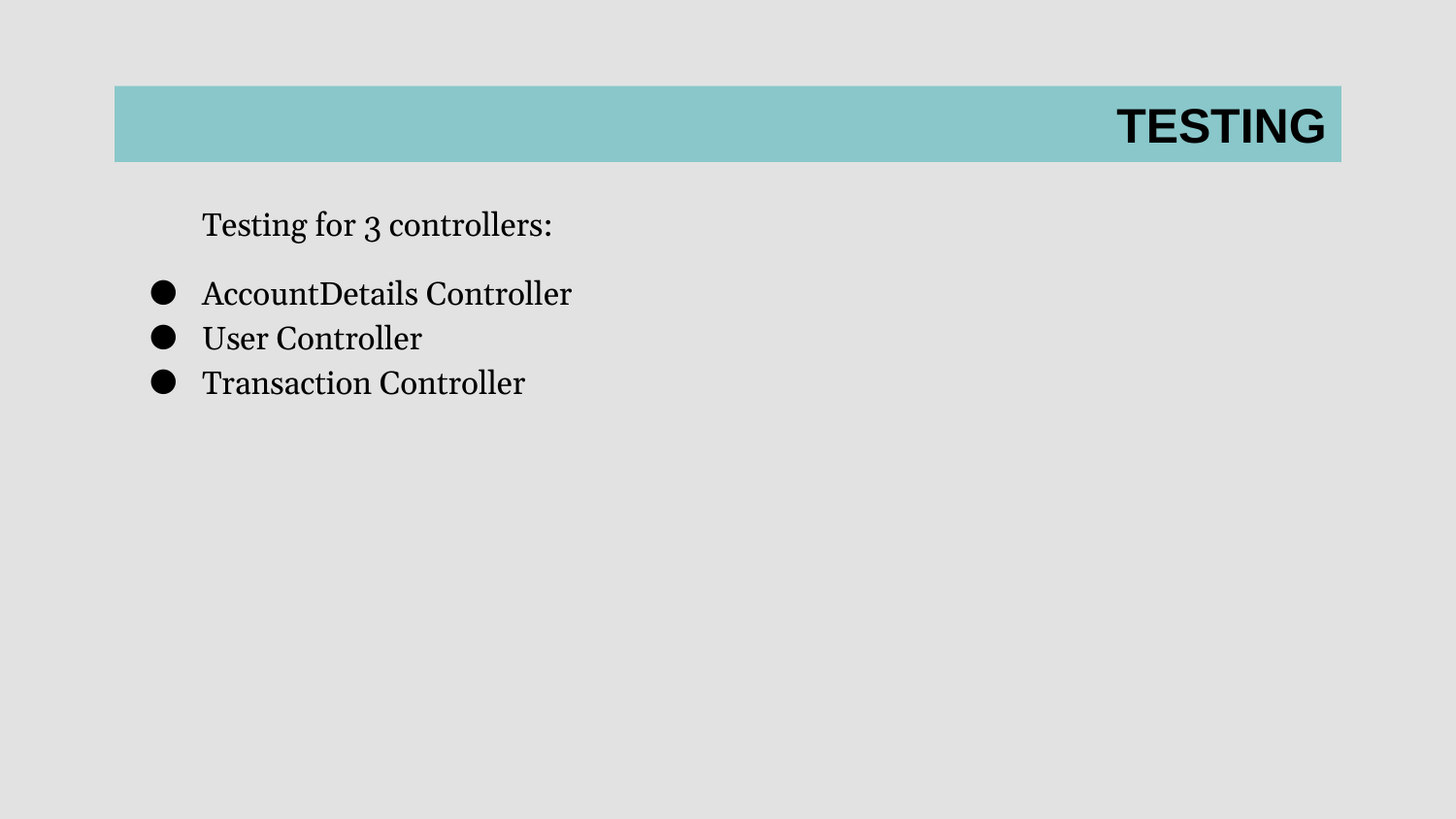

# TESTING
Testing for 3 controllers:
AccountDetails Controller
User Controller
Transaction Controller